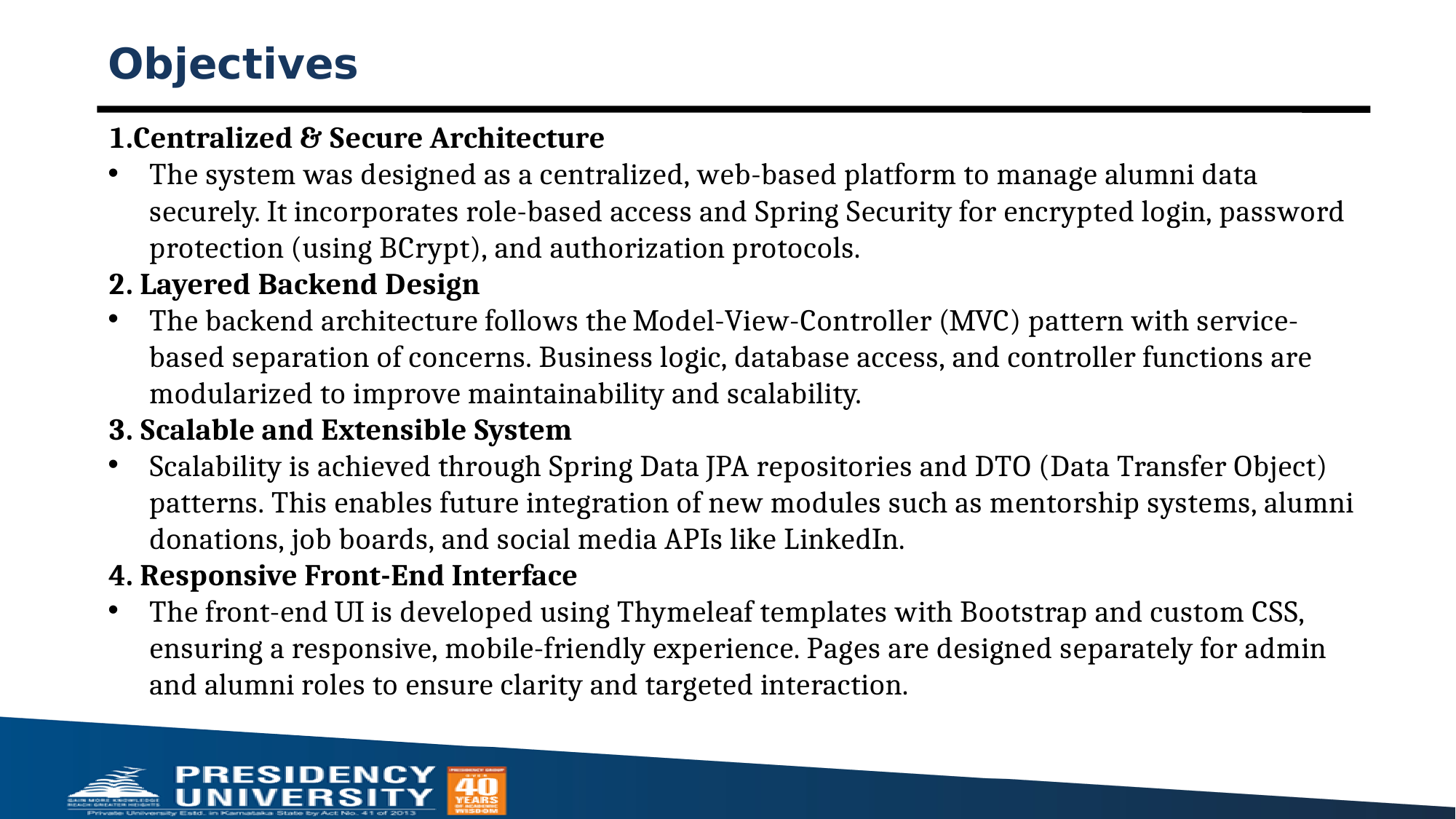

# Objectives
1.Centralized & Secure Architecture
The system was designed as a centralized, web-based platform to manage alumni data securely. It incorporates role-based access and Spring Security for encrypted login, password protection (using BCrypt), and authorization protocols.
2. Layered Backend Design
The backend architecture follows the Model-View-Controller (MVC) pattern with service-based separation of concerns. Business logic, database access, and controller functions are modularized to improve maintainability and scalability.
3. Scalable and Extensible System
Scalability is achieved through Spring Data JPA repositories and DTO (Data Transfer Object) patterns. This enables future integration of new modules such as mentorship systems, alumni donations, job boards, and social media APIs like LinkedIn.
4. Responsive Front-End Interface
The front-end UI is developed using Thymeleaf templates with Bootstrap and custom CSS, ensuring a responsive, mobile-friendly experience. Pages are designed separately for admin and alumni roles to ensure clarity and targeted interaction.